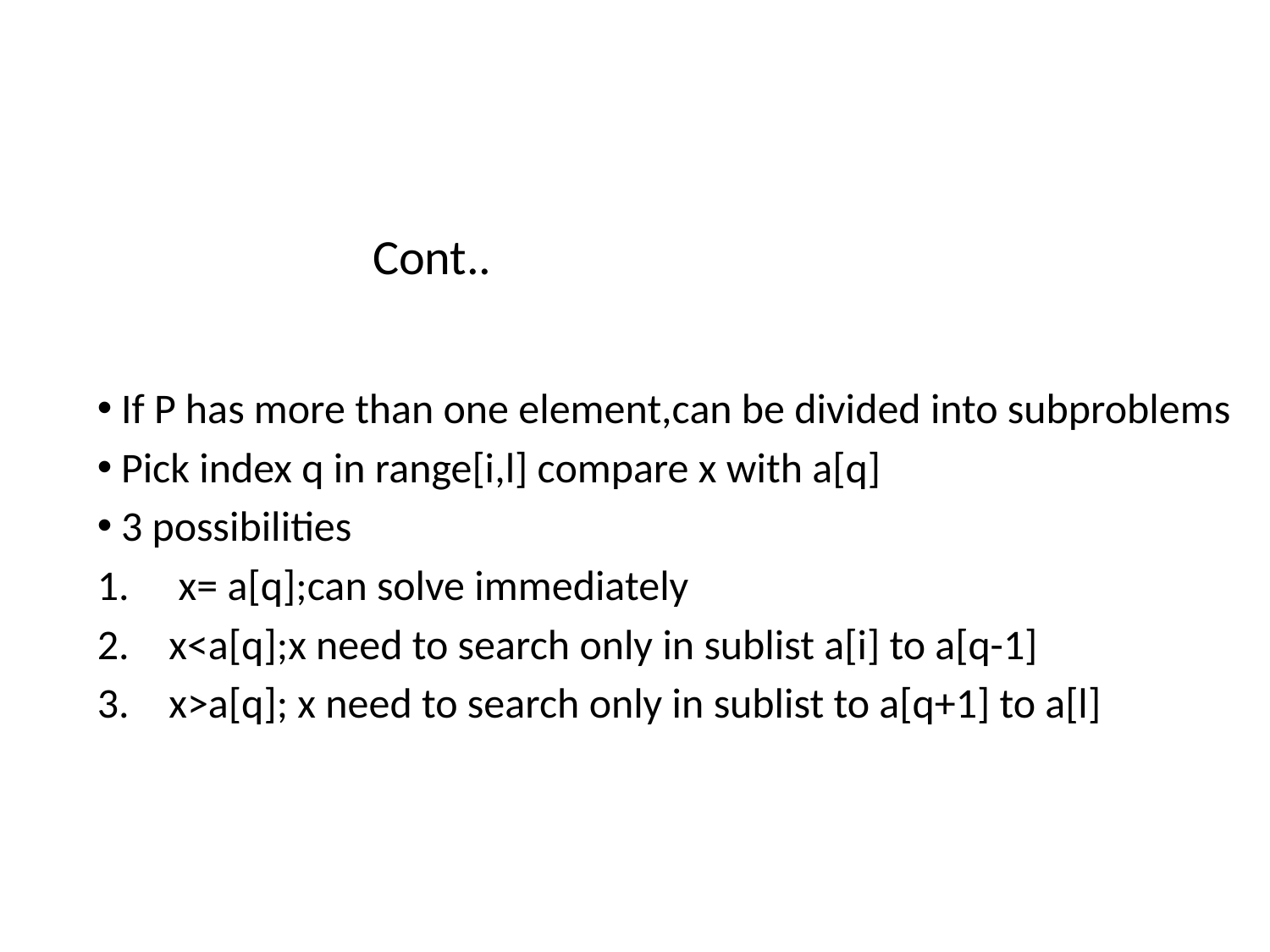

# Cont..
If P has more than one element,can be divided into subproblems
Pick index q in range[i,l] compare x with a[q]
3 possibilities
 x= a[q];can solve immediately
x<a[q];x need to search only in sublist a[i] to a[q-1]
x>a[q]; x need to search only in sublist to a[q+1] to a[l]